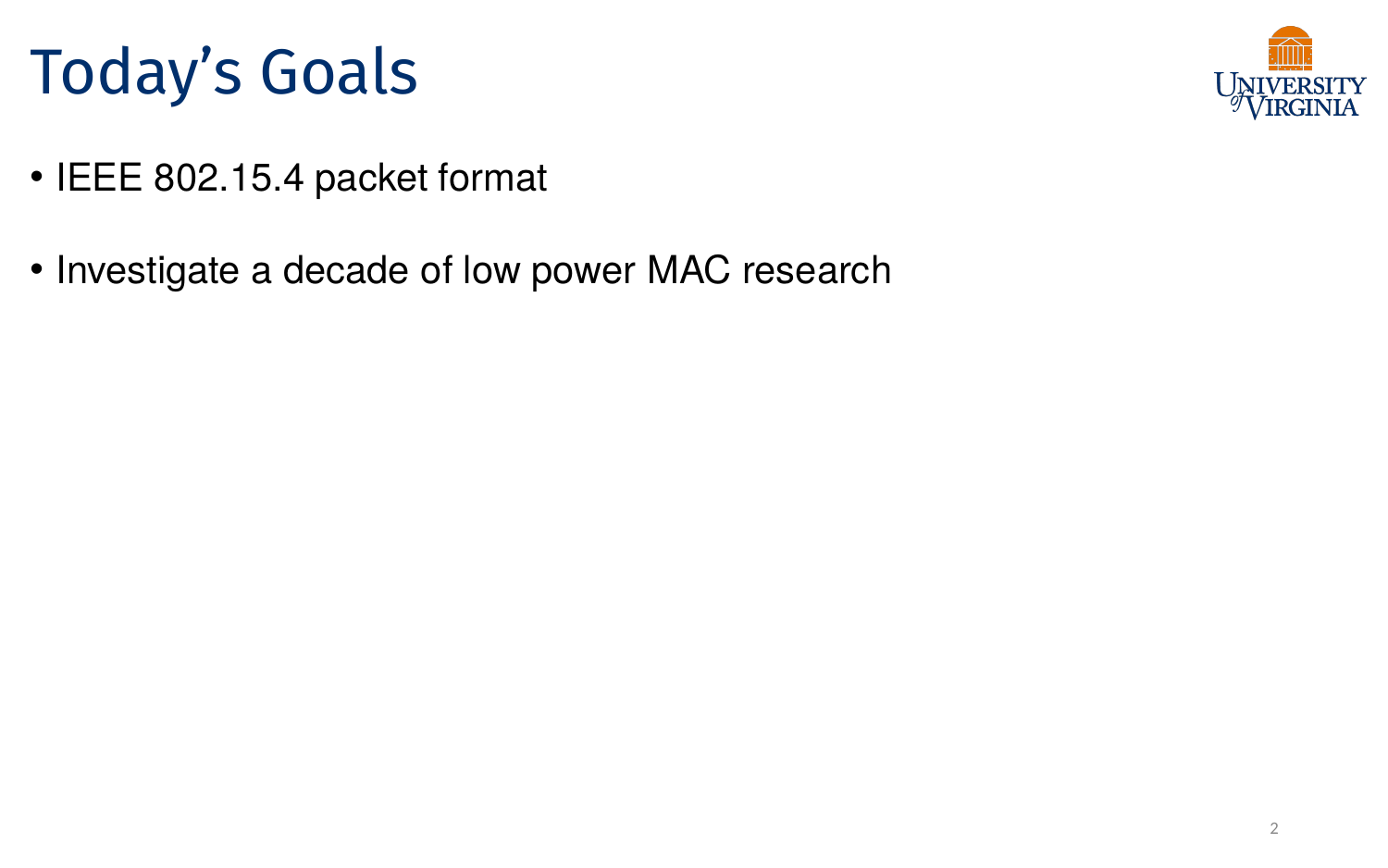

# Today’s Goals
IEEE 802.15.4 packet format

Investigate a decade of low power MAC research

2